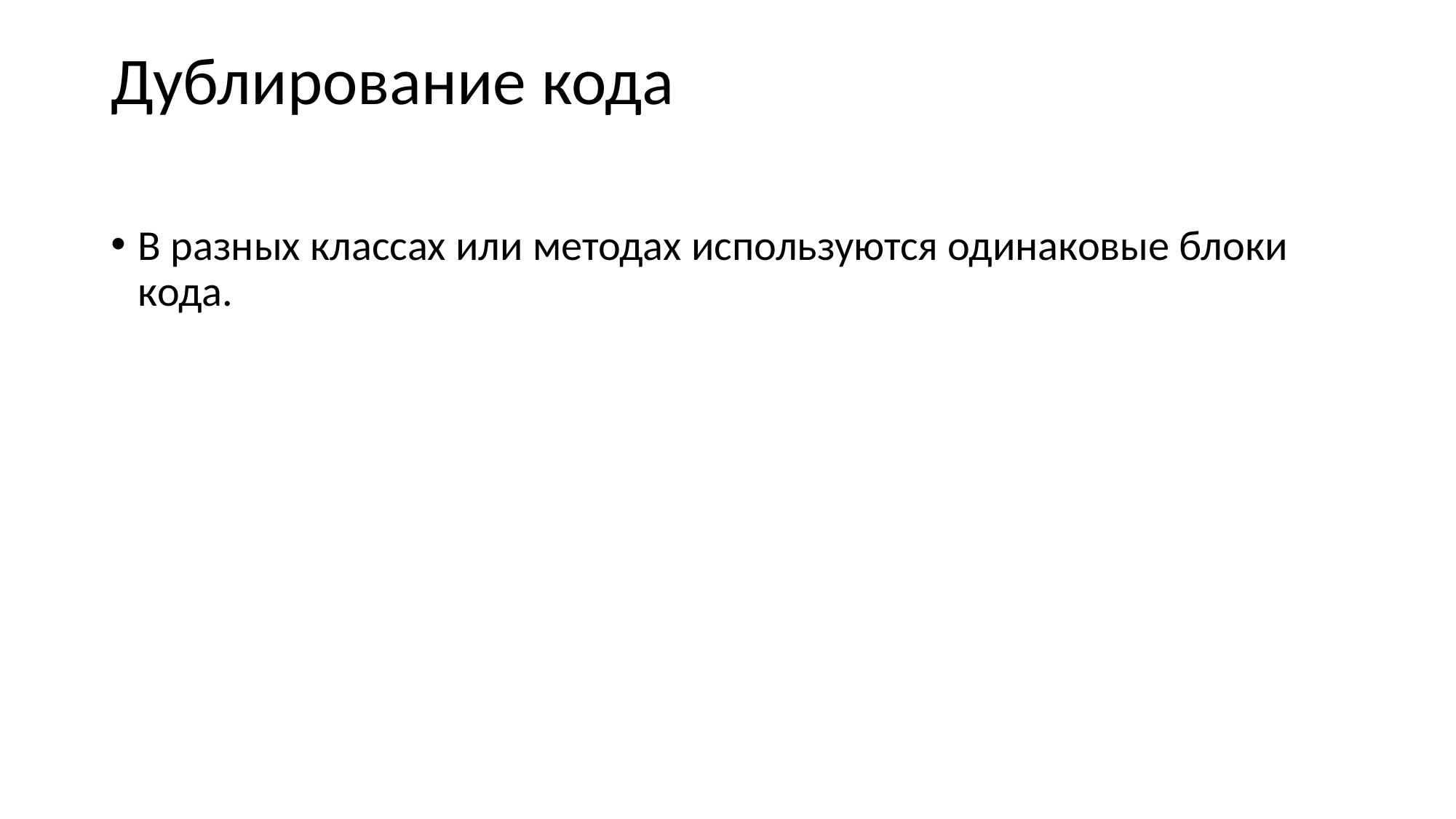

# Дублирование кода
В разных классах или методах используются одинаковые блоки кода.